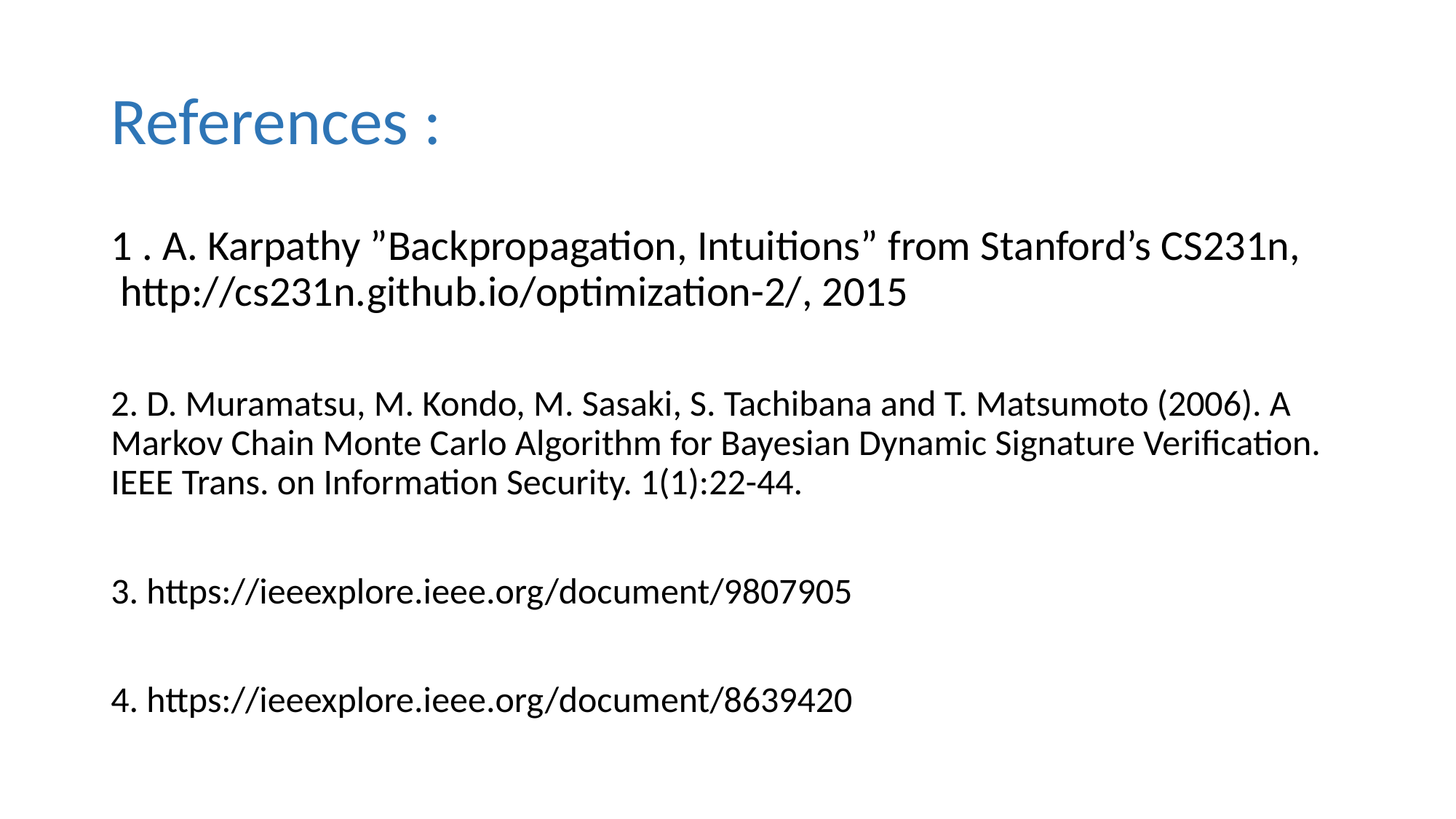

# References :
1 . A. Karpathy ”Backpropagation, Intuitions” from Stanford’s CS231n,      http://cs231n.github.io/optimization-2/, 2015

2. D. Muramatsu, M. Kondo, M. Sasaki, S. Tachibana and T. Matsumoto (2006). A Markov Chain Monte Carlo Algorithm for Bayesian Dynamic Signature Verification. IEEE Trans. on Information Security. 1(1):22-44.

3. https://ieeexplore.ieee.org/document/9807905

4. https://ieeexplore.ieee.org/document/8639420